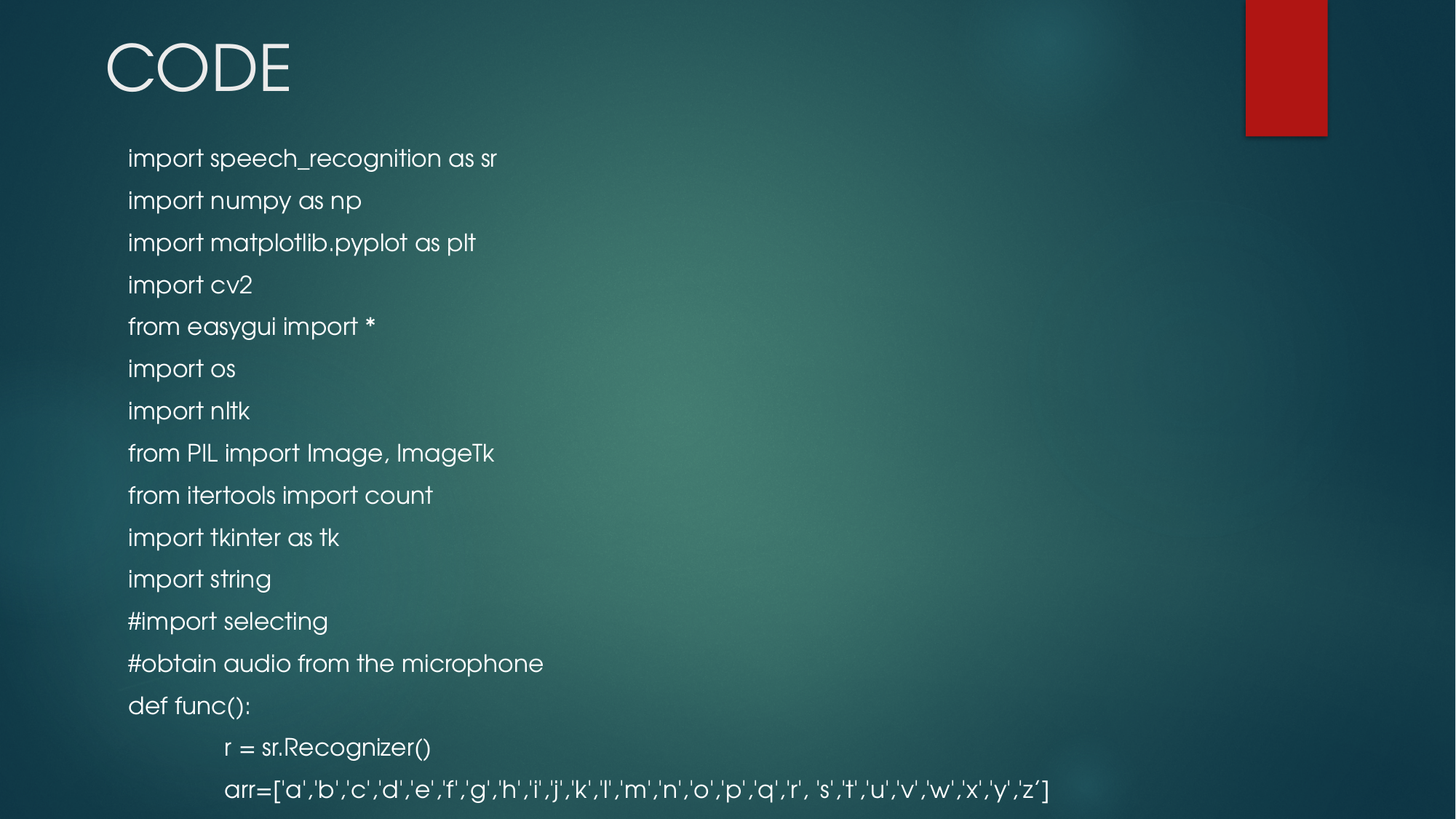

# CODE
import speech_recognition as sr
import numpy as np
import matplotlib.pyplot as plt
import cv2
from easygui import *
import os
import nltk
from PIL import Image, ImageTk
from itertools import count
import tkinter as tk
import string
#import selecting
#obtain audio from the microphone
def func():
	r = sr.Recognizer()
        	arr=['a','b','c','d','e','f','g','h','i','j','k','l','m','n','o','p','q','r', 's','t','u','v','w','x','y','z’]